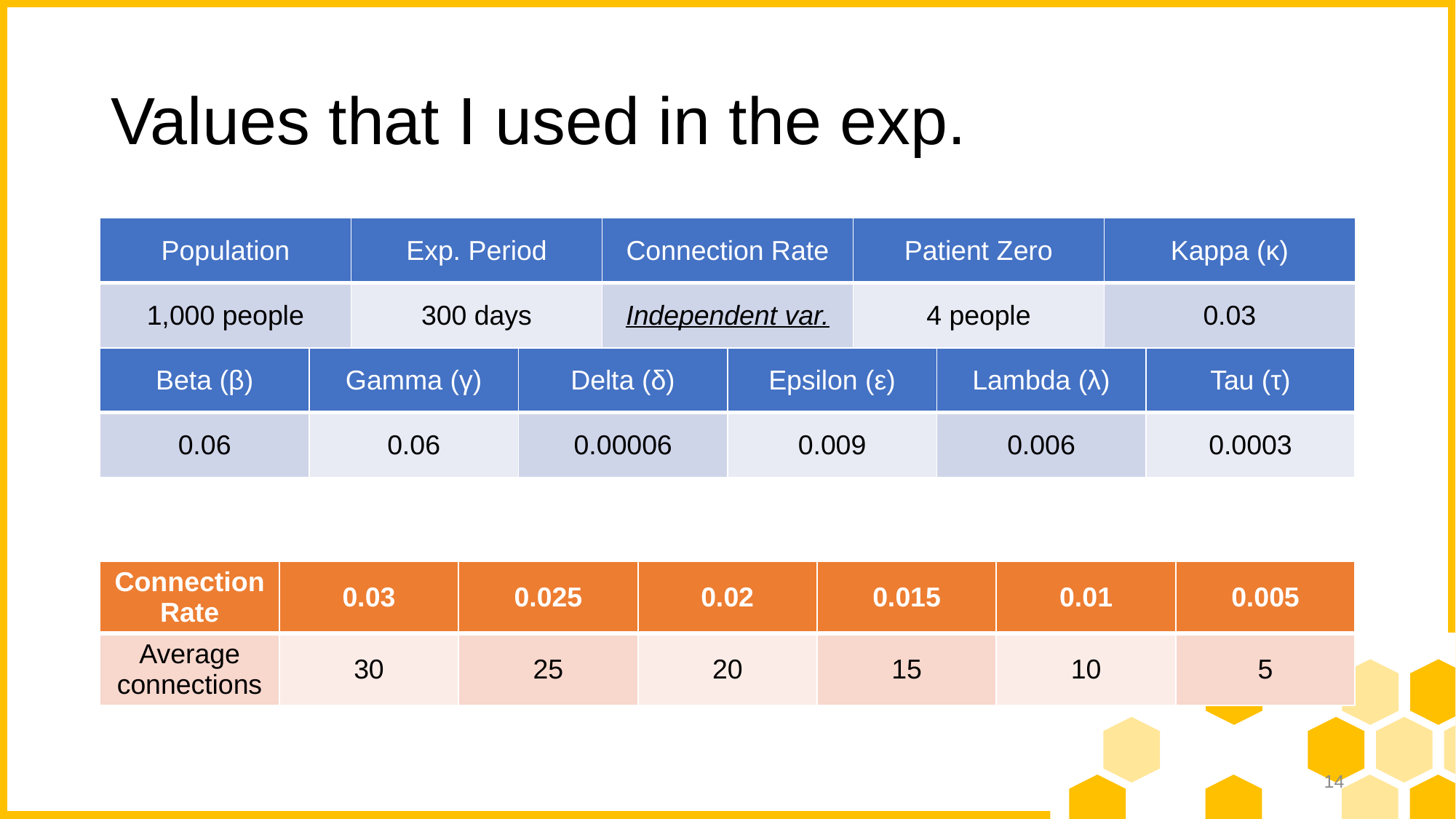

# Values that I used in the exp.
| Population | Exp. Period | Connection Rate |  |  |
| --- | --- | --- | --- | --- |
| Population | Exp. Period | Connection Rate | Patient Zero | Kappa (κ) |
| --- | --- | --- | --- | --- |
| 1,000 people | 300 days | Independent var. | 4 people | 0.03 |
| Beta (β) | Gamma (γ) | Delta (δ) | Epsilon (ε) | Lambda (λ) | Tau (τ) |
| --- | --- | --- | --- | --- | --- |
| 0.06 | 0.06 | 0.00006 | 0.009 | 0.006 | 0.0003 |
| Connection Rate | 0.03 | 0.025 | 0.02 | 0.015 | 0.01 | 0.005 |
| --- | --- | --- | --- | --- | --- | --- |
| Average connections | 30 | 25 | 20 | 15 | 10 | 5 |
14